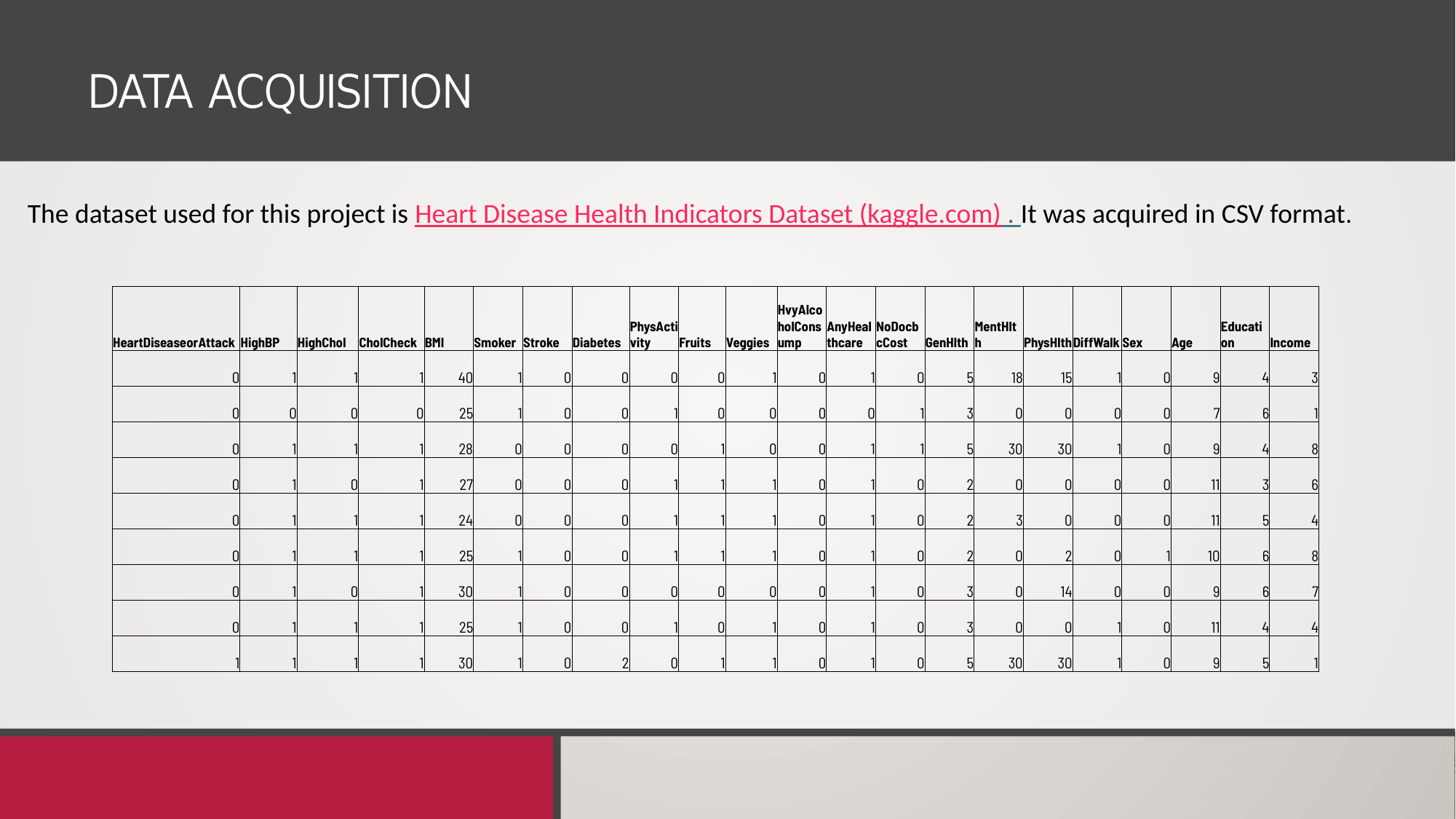

# Data Acquisition

The dataset used for this project is Heart Disease Health Indicators Dataset (kaggle.com) . It was acquired in CSV format.
| HeartDiseaseorAttack | HighBP | HighChol | CholCheck | BMI | Smoker | Stroke | Diabetes | PhysActivity | Fruits | Veggies | HvyAlcoholConsump | AnyHealthcare | NoDocbcCost | GenHlth | MentHlth | PhysHlth | DiffWalk | Sex | Age | Education | Income |
| --- | --- | --- | --- | --- | --- | --- | --- | --- | --- | --- | --- | --- | --- | --- | --- | --- | --- | --- | --- | --- | --- |
| 0 | 1 | 1 | 1 | 40 | 1 | 0 | 0 | 0 | 0 | 1 | 0 | 1 | 0 | 5 | 18 | 15 | 1 | 0 | 9 | 4 | 3 |
| 0 | 0 | 0 | 0 | 25 | 1 | 0 | 0 | 1 | 0 | 0 | 0 | 0 | 1 | 3 | 0 | 0 | 0 | 0 | 7 | 6 | 1 |
| 0 | 1 | 1 | 1 | 28 | 0 | 0 | 0 | 0 | 1 | 0 | 0 | 1 | 1 | 5 | 30 | 30 | 1 | 0 | 9 | 4 | 8 |
| 0 | 1 | 0 | 1 | 27 | 0 | 0 | 0 | 1 | 1 | 1 | 0 | 1 | 0 | 2 | 0 | 0 | 0 | 0 | 11 | 3 | 6 |
| 0 | 1 | 1 | 1 | 24 | 0 | 0 | 0 | 1 | 1 | 1 | 0 | 1 | 0 | 2 | 3 | 0 | 0 | 0 | 11 | 5 | 4 |
| 0 | 1 | 1 | 1 | 25 | 1 | 0 | 0 | 1 | 1 | 1 | 0 | 1 | 0 | 2 | 0 | 2 | 0 | 1 | 10 | 6 | 8 |
| 0 | 1 | 0 | 1 | 30 | 1 | 0 | 0 | 0 | 0 | 0 | 0 | 1 | 0 | 3 | 0 | 14 | 0 | 0 | 9 | 6 | 7 |
| 0 | 1 | 1 | 1 | 25 | 1 | 0 | 0 | 1 | 0 | 1 | 0 | 1 | 0 | 3 | 0 | 0 | 1 | 0 | 11 | 4 | 4 |
| 1 | 1 | 1 | 1 | 30 | 1 | 0 | 2 | 0 | 1 | 1 | 0 | 1 | 0 | 5 | 30 | 30 | 1 | 0 | 9 | 5 | 1 |